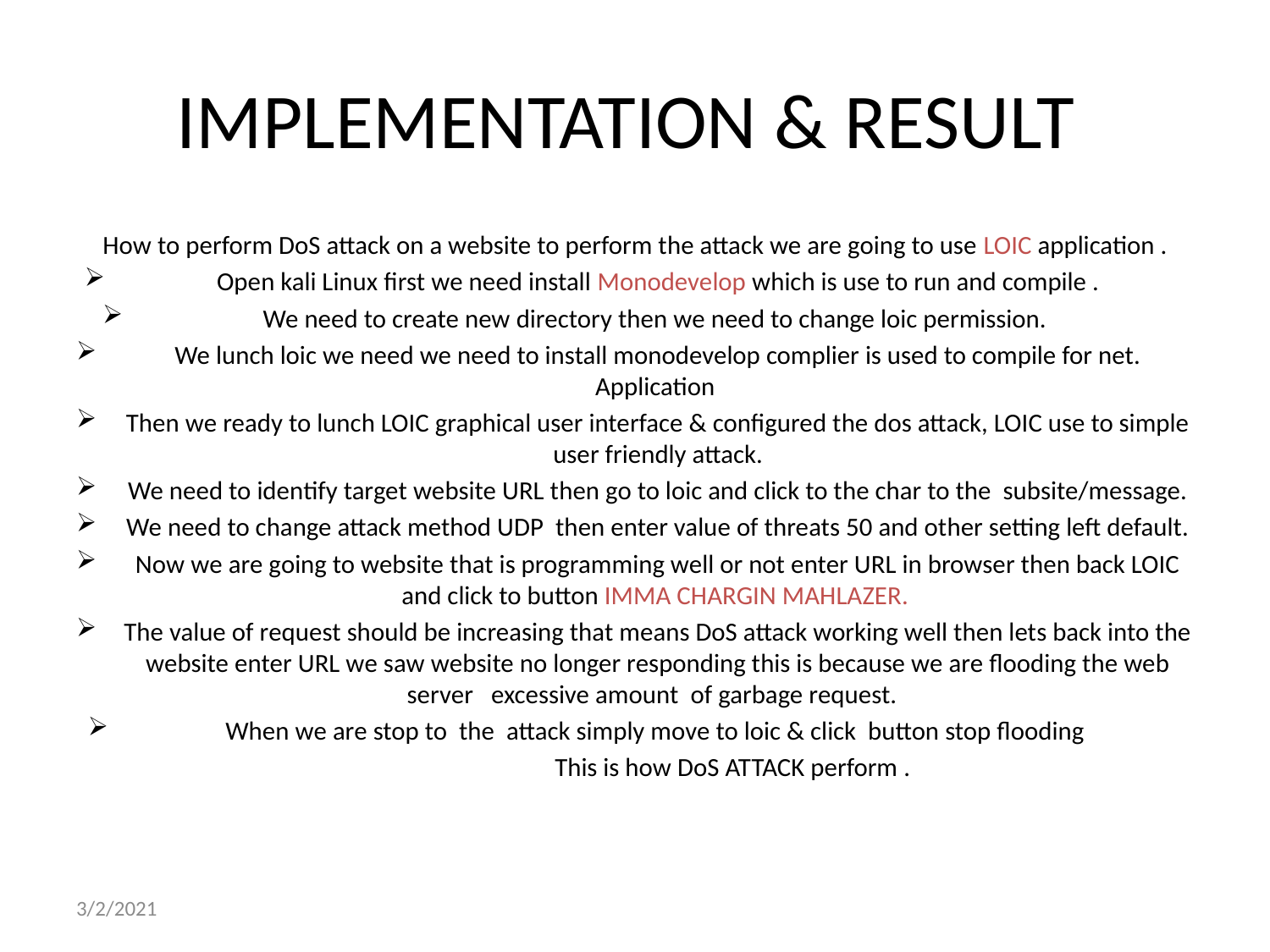

# IMPLEMENTATION & RESULT
How to perform DoS attack on a website to perform the attack we are going to use LOIC application .
Open kali Linux first we need install Monodevelop which is use to run and compile .
We need to create new directory then we need to change loic permission.
We lunch loic we need we need to install monodevelop complier is used to compile for net. Application
Then we ready to lunch LOIC graphical user interface & configured the dos attack, LOIC use to simple user friendly attack.
We need to identify target website URL then go to loic and click to the char to the  subsite/message.
We need to change attack method UDP  then enter value of threats 50 and other setting left default.
Now we are going to website that is programming well or not enter URL in browser then back LOIC and click to button IMMA CHARGIN MAHLAZER.
The value of request should be increasing that means DoS attack working well then lets back into the website enter URL we saw website no longer responding this is because we are flooding the web server   excessive amount  of garbage request.
When we are stop to  the  attack simply move to loic & click  button stop flooding
                                 This is how DoS ATTACK perform .

3/2/2021